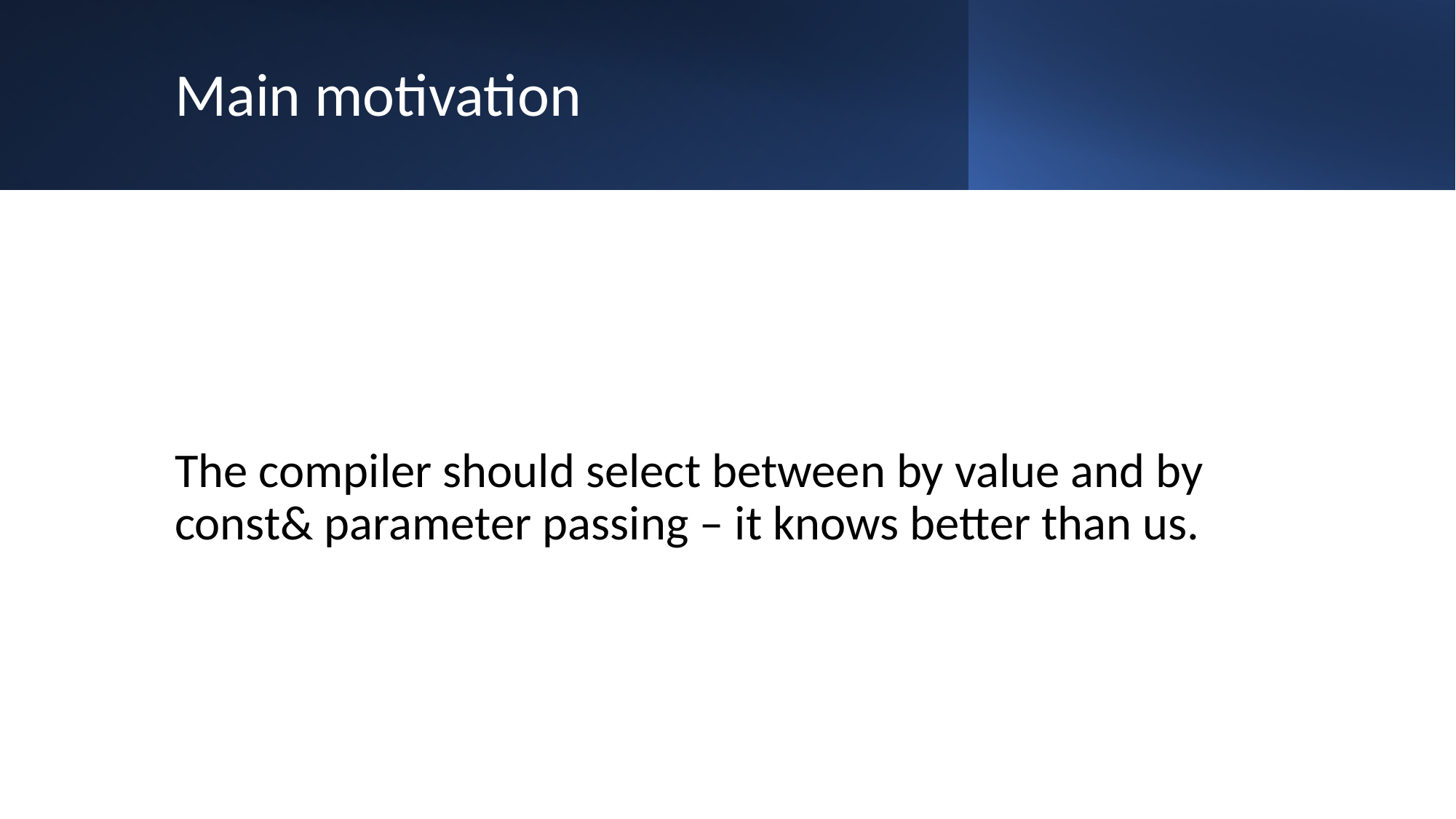

# Main motivation
The compiler should select between by value and by const& parameter passing – it knows better than us.